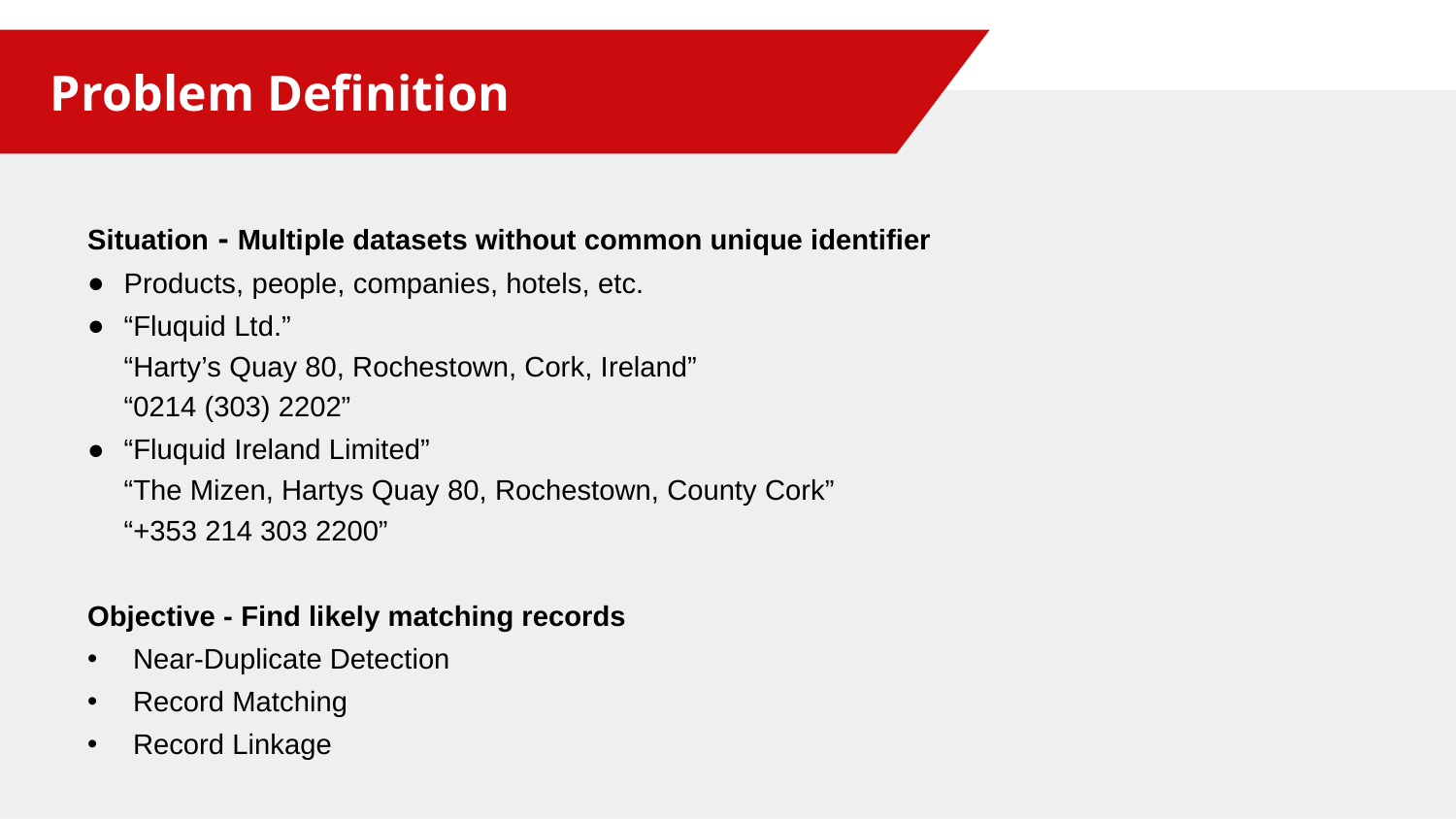

Problem Definition

Situation - Multiple datasets without common unique identifier
Products, people, companies, hotels, etc.
“Fluquid Ltd.”
“Harty’s Quay 80, Rochestown, Cork, Ireland”
“0214 (303) 2202”
“Fluquid Ireland Limited”
“The Mizen, Hartys Quay 80, Rochestown, County Cork”
“+353 214 303 2200”

Objective - Find likely matching records
Near-Duplicate Detection
Record Matching
Record Linkage